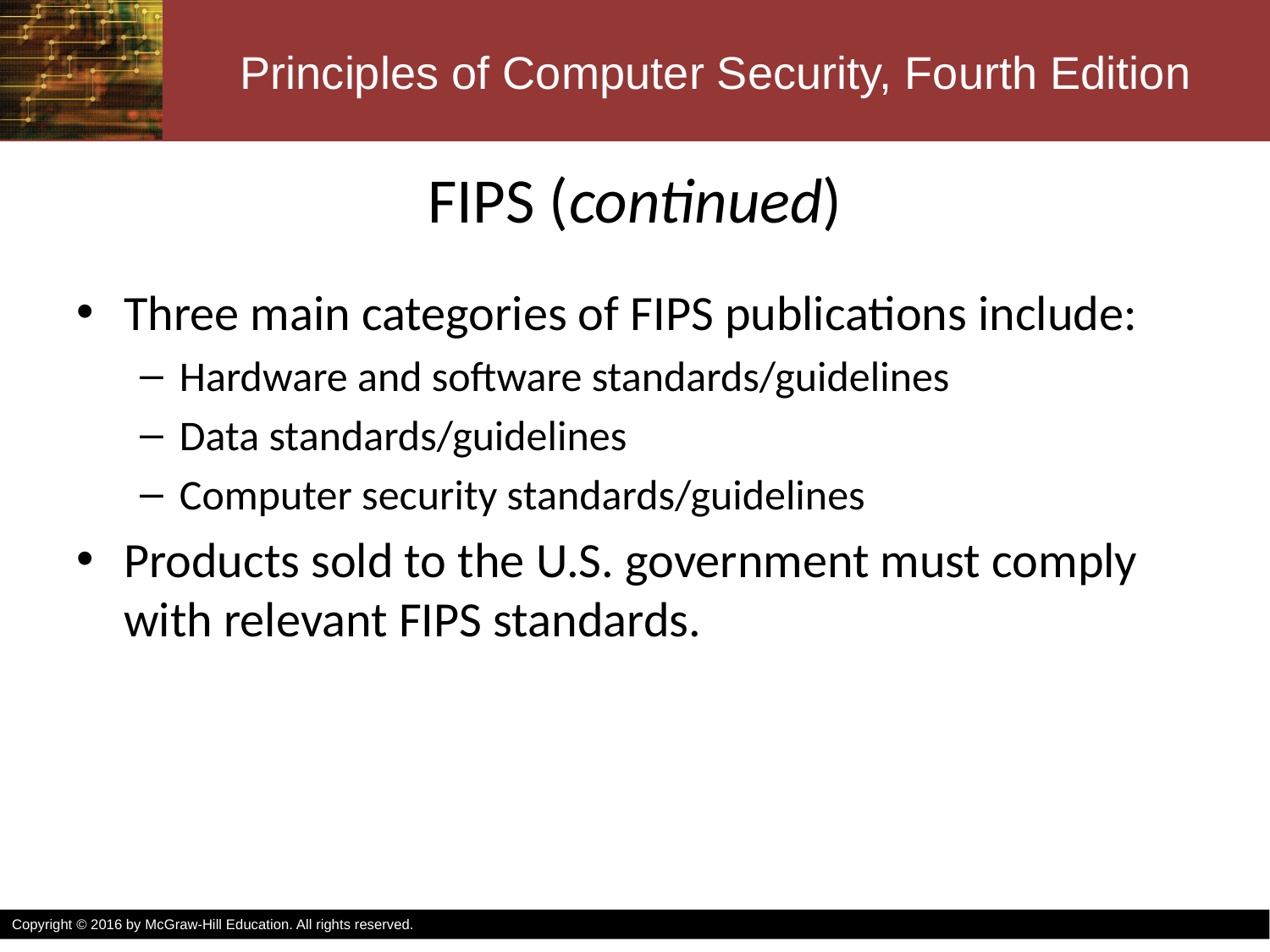

# FIPS (continued)
Three main categories of FIPS publications include:
Hardware and software standards/guidelines
Data standards/guidelines
Computer security standards/guidelines
Products sold to the U.S. government must comply with relevant FIPS standards.